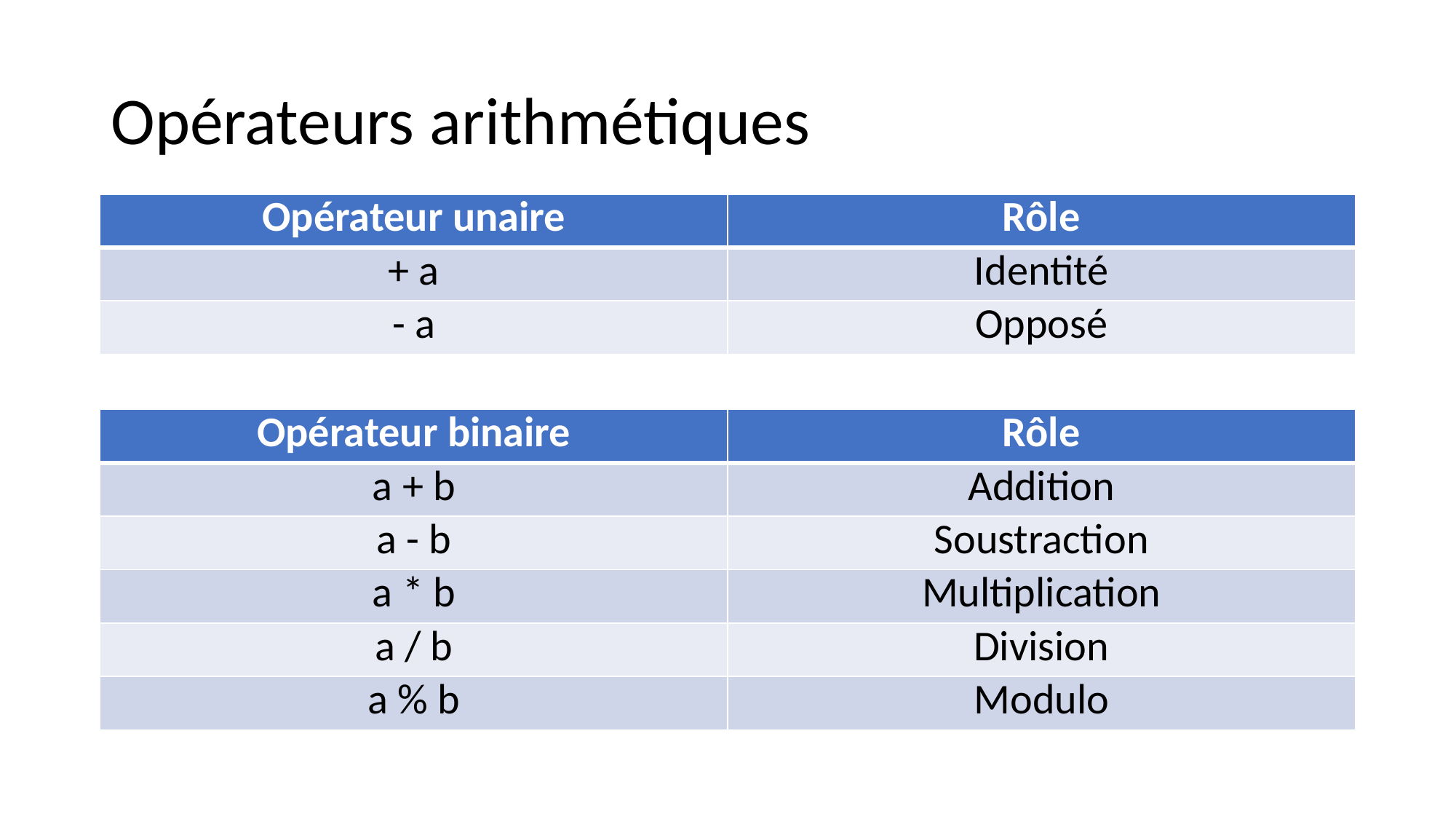

# Opérateurs arithmétiques
| Opérateur unaire | Rôle |
| --- | --- |
| + a | Identité |
| - a | Opposé |
| Opérateur binaire | Rôle |
| --- | --- |
| a + b | Addition |
| a - b | Soustraction |
| a \* b | Multiplication |
| a / b | Division |
| a % b | Modulo |